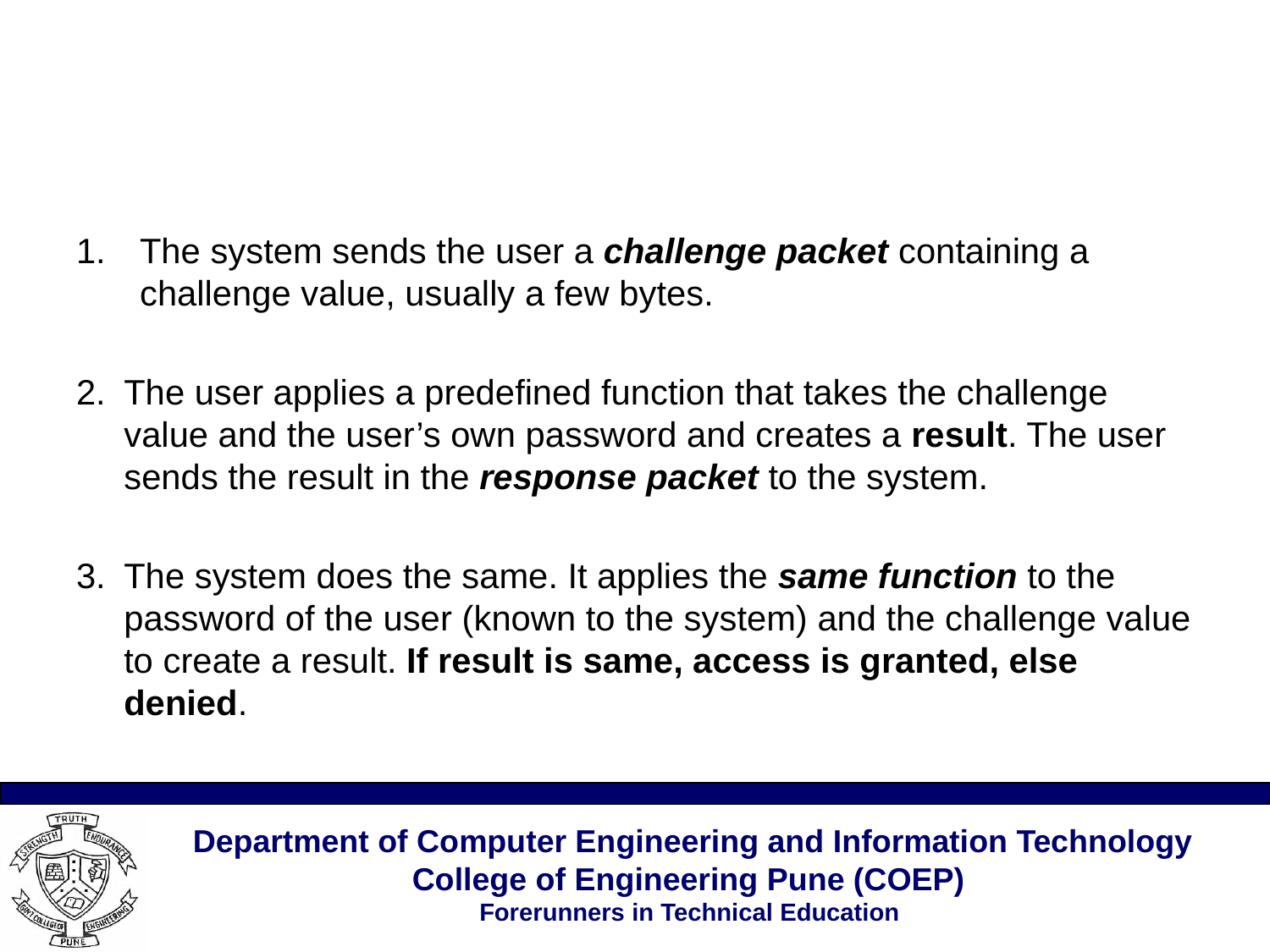

#
The system sends the user a challenge packet containing a challenge value, usually a few bytes.

The user applies a predefined function that takes the challenge value and the user’s own password and creates a result. The user sends the result in the response packet to the system.

The system does the same. It applies the same function to the password of the user (known to the system) and the challenge value to create a result. If result is same, access is granted, else denied.